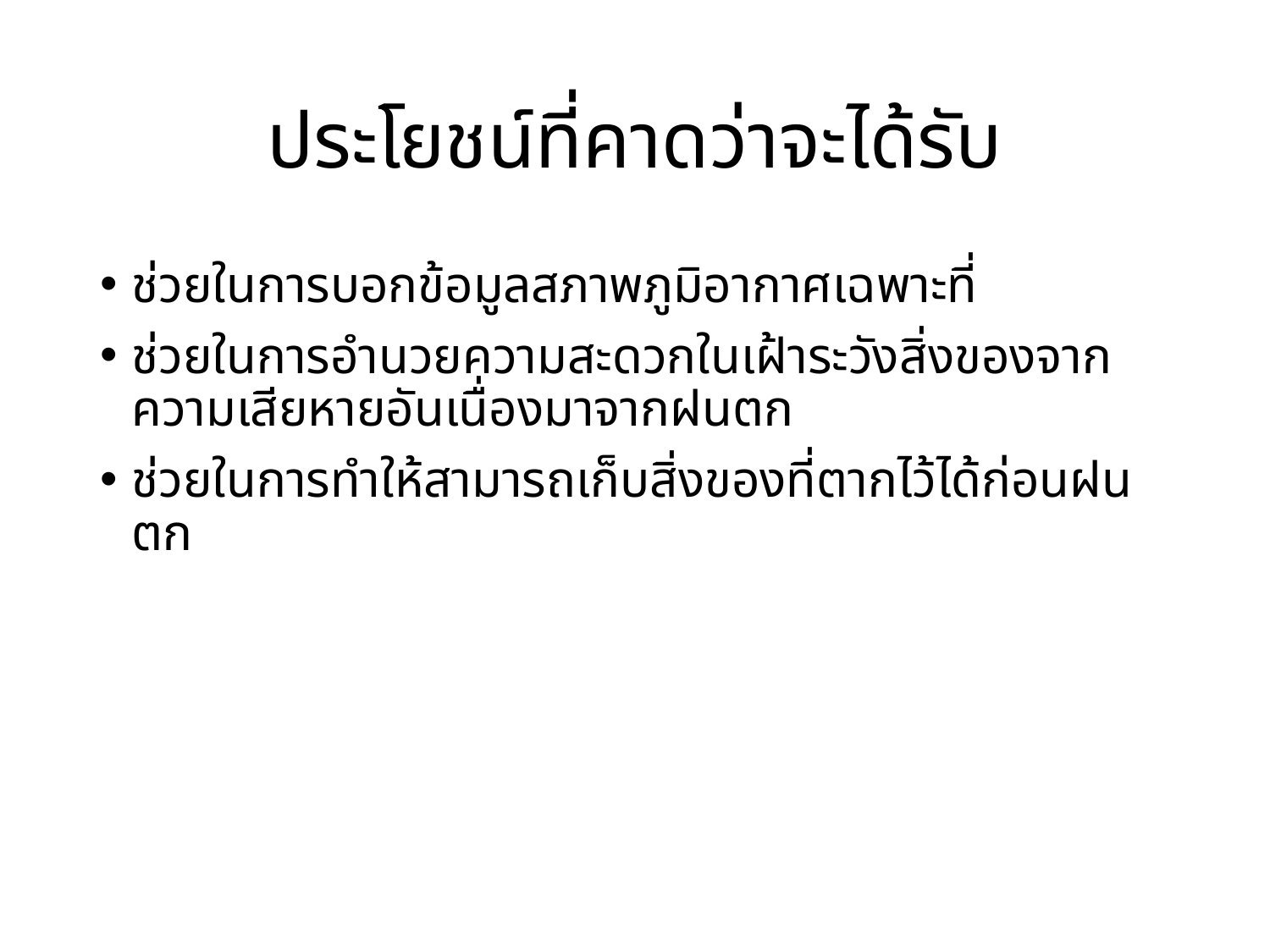

# ประโยชน์ที่คาดว่าจะได้รับ
ช่วยในการบอกข้อมูลสภาพภูมิอากาศเฉพาะที่
ช่วยในการอำนวยความสะดวกในเฝ้าระวังสิ่งของจากความเสียหายอันเนื่องมาจากฝนตก
ช่วยในการทำให้สามารถเก็บสิ่งของที่ตากไว้ได้ก่อนฝนตก